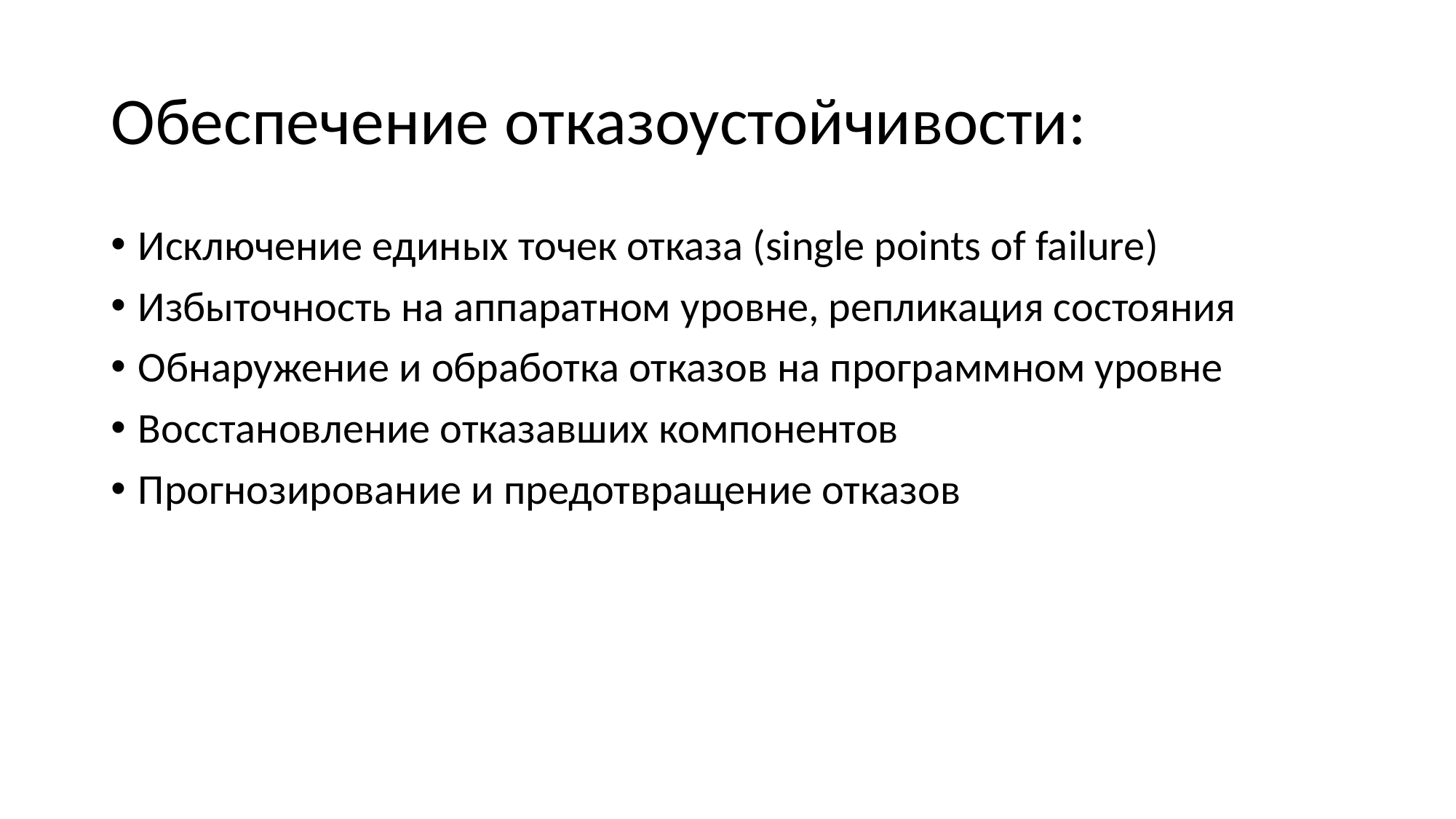

# Обеспечение отказоустойчивости:
Исключение единых точек отказа (single points of failure)
Избыточность на аппаратном уровне, репликация состояния
Обнаружение и обработка отказов на программном уровне
Восстановление отказавших компонентов
Прогнозирование и предотвращение отказов